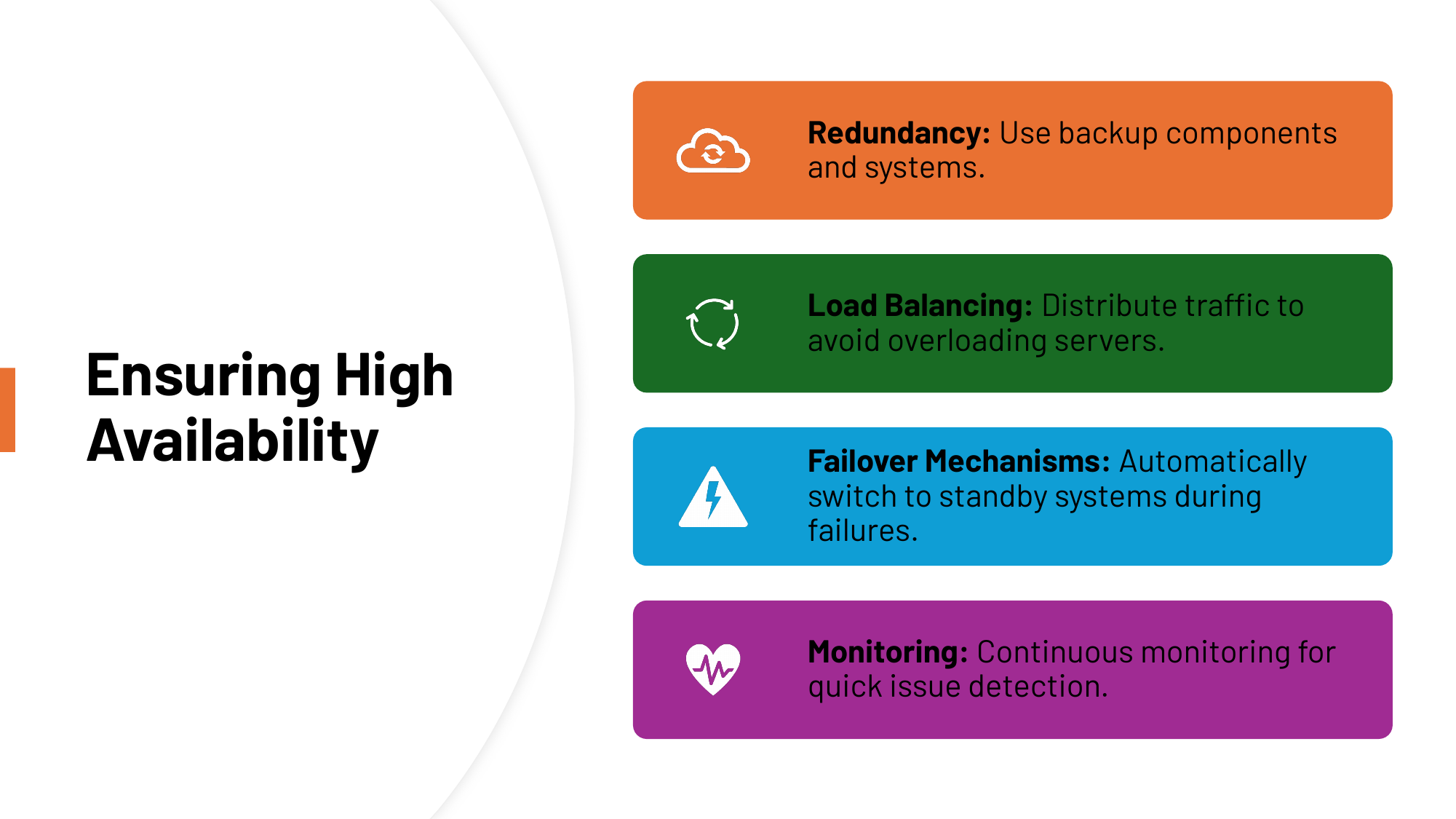

Redundancy: Use backup components and systems.
Load Balancing: Distribute traffic to avoid overloading servers.
Failover Mechanisms: Automatically switch to standby systems during failures.
Monitoring: Continuous monitoring for quick issue detection.
# Ensuring High Availability